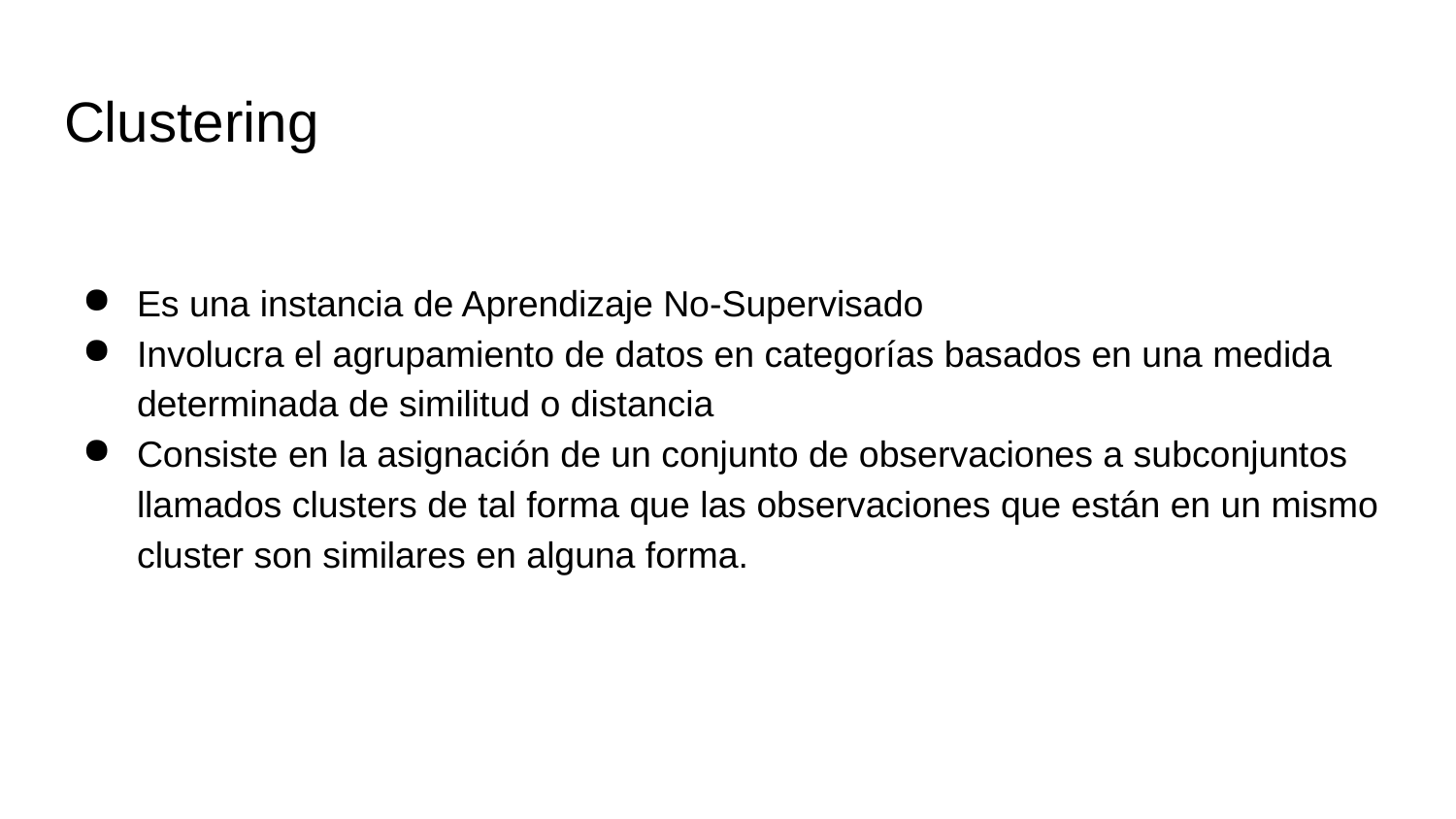

# Clustering

Es una instancia de Aprendizaje No-Supervisado
Involucra el agrupamiento de datos en categorías basados en una medida determinada de similitud o distancia
Consiste en la asignación de un conjunto de observaciones a subconjuntos llamados clusters de tal forma que las observaciones que están en un mismo cluster son similares en alguna forma.